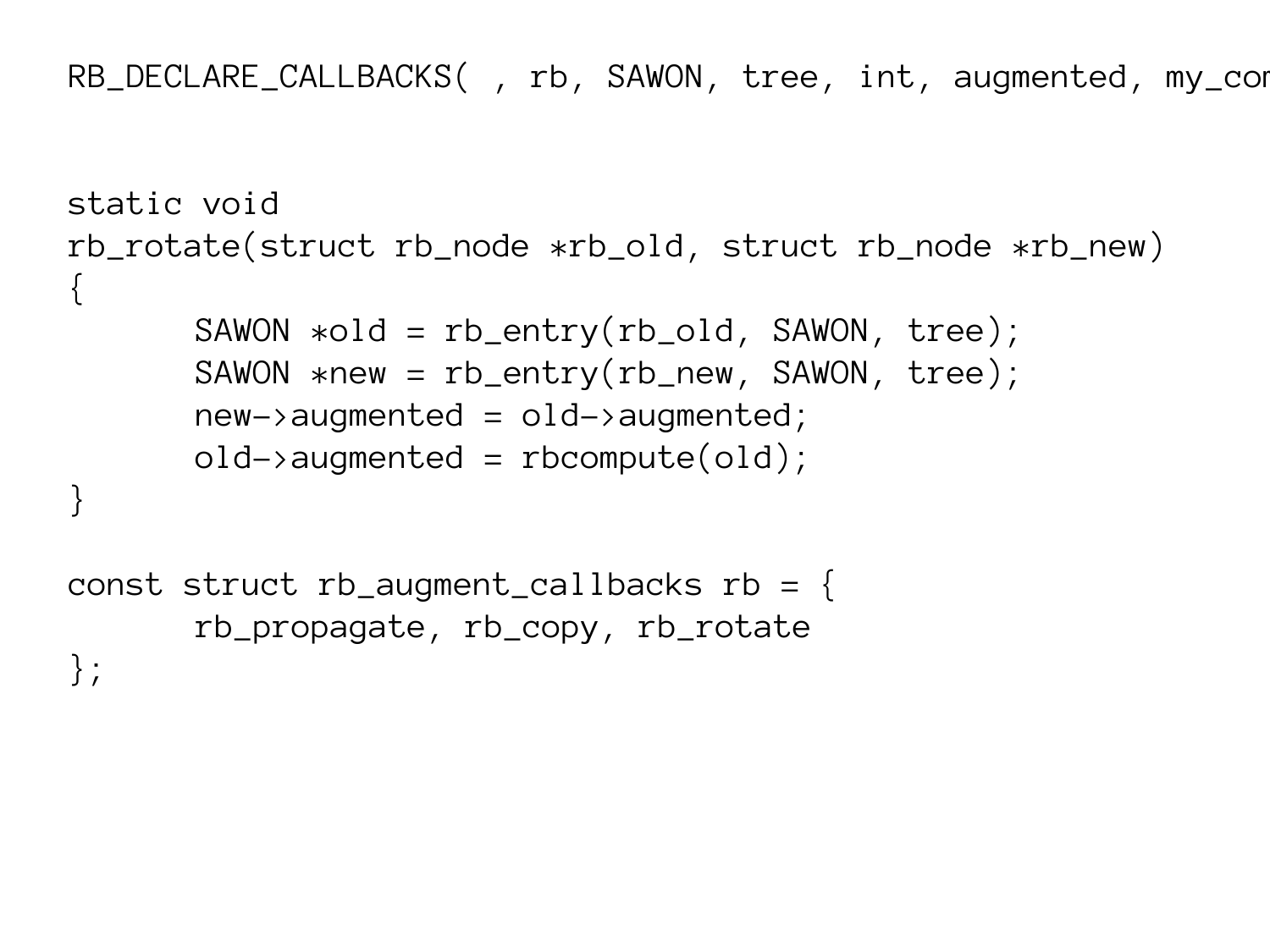

RB_DECLARE_CALLBACKS( , rb, SAWON, tree, int, augmented, my_compute )

static void
rb_rotate(struct rb_node *rb_old, struct rb_node *rb_new)
{
	SAWON *old = rb_entry(rb_old, SAWON, tree);
	SAWON *new = rb_entry(rb_new, SAWON, tree);
	new->augmented = old->augmented;
	old->augmented = rbcompute(old);
}

const struct rb_augment_callbacks rb = {
	rb_propagate, rb_copy, rb_rotate
};